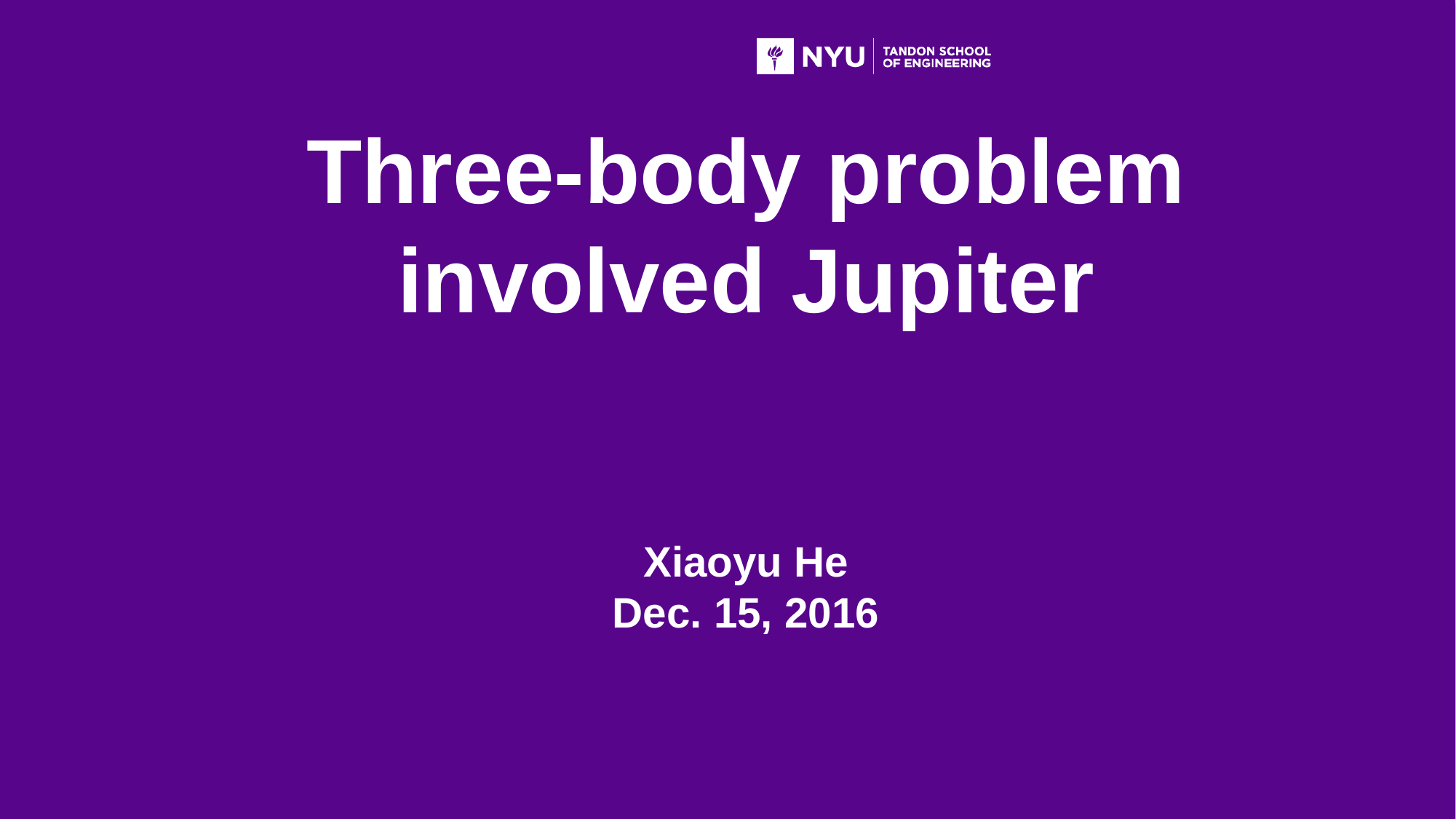

Three-body problem involved Jupiter

Xiaoyu He
Dec. 15, 2016